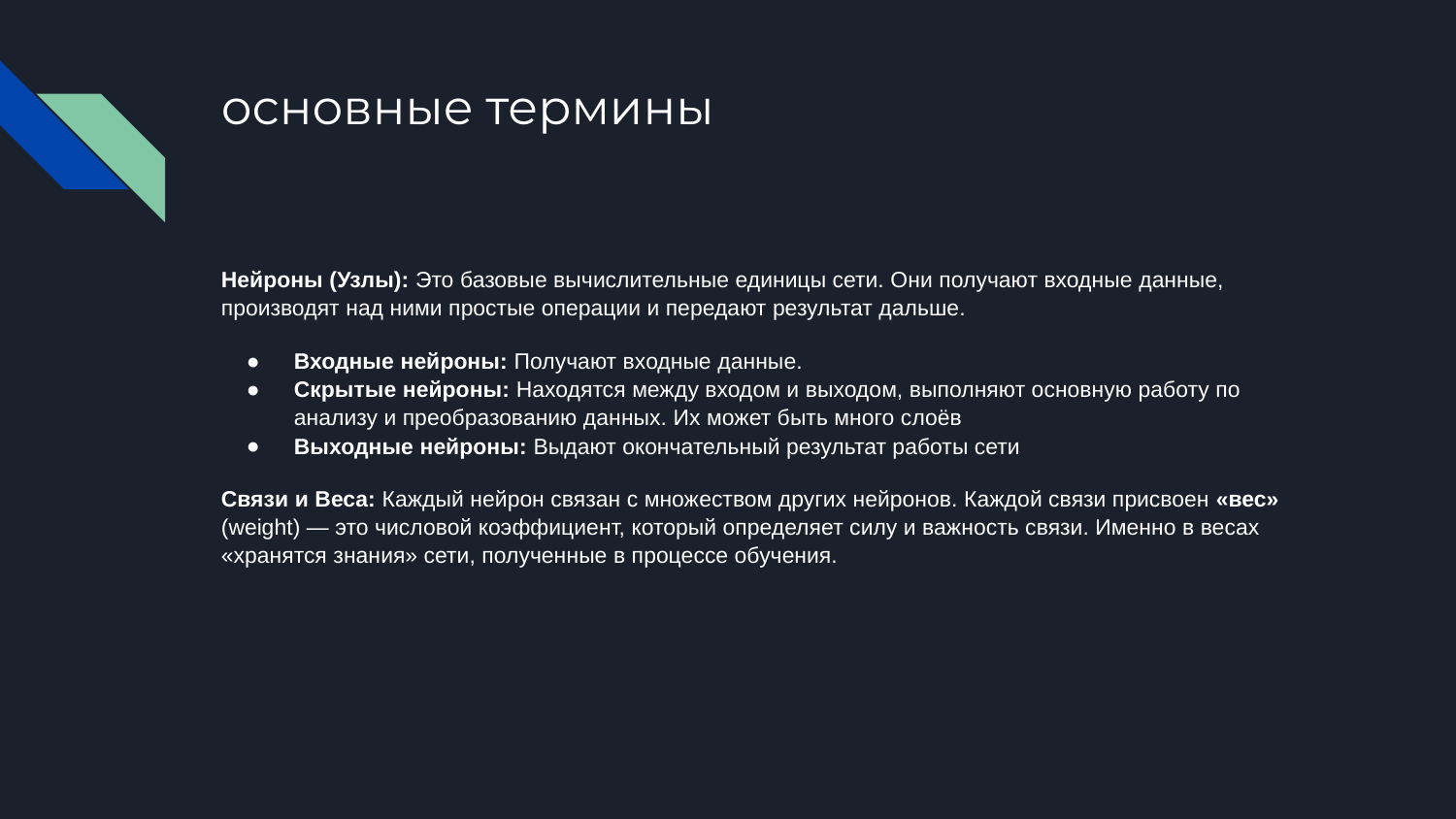

# основные термины
Нейроны (Узлы): Это базовые вычислительные единицы сети. Они получают входные данные, производят над ними простые операции и передают результат дальше.
Входные нейроны: Получают входные данные.
Скрытые нейроны: Находятся между входом и выходом, выполняют основную работу по анализу и преобразованию данных. Их может быть много слоёв
Выходные нейроны: Выдают окончательный результат работы сети
Связи и Веса: Каждый нейрон связан с множеством других нейронов. Каждой связи присвоен «вес» (weight) — это числовой коэффициент, который определяет силу и важность связи. Именно в весах «хранятся знания» сети, полученные в процессе обучения.